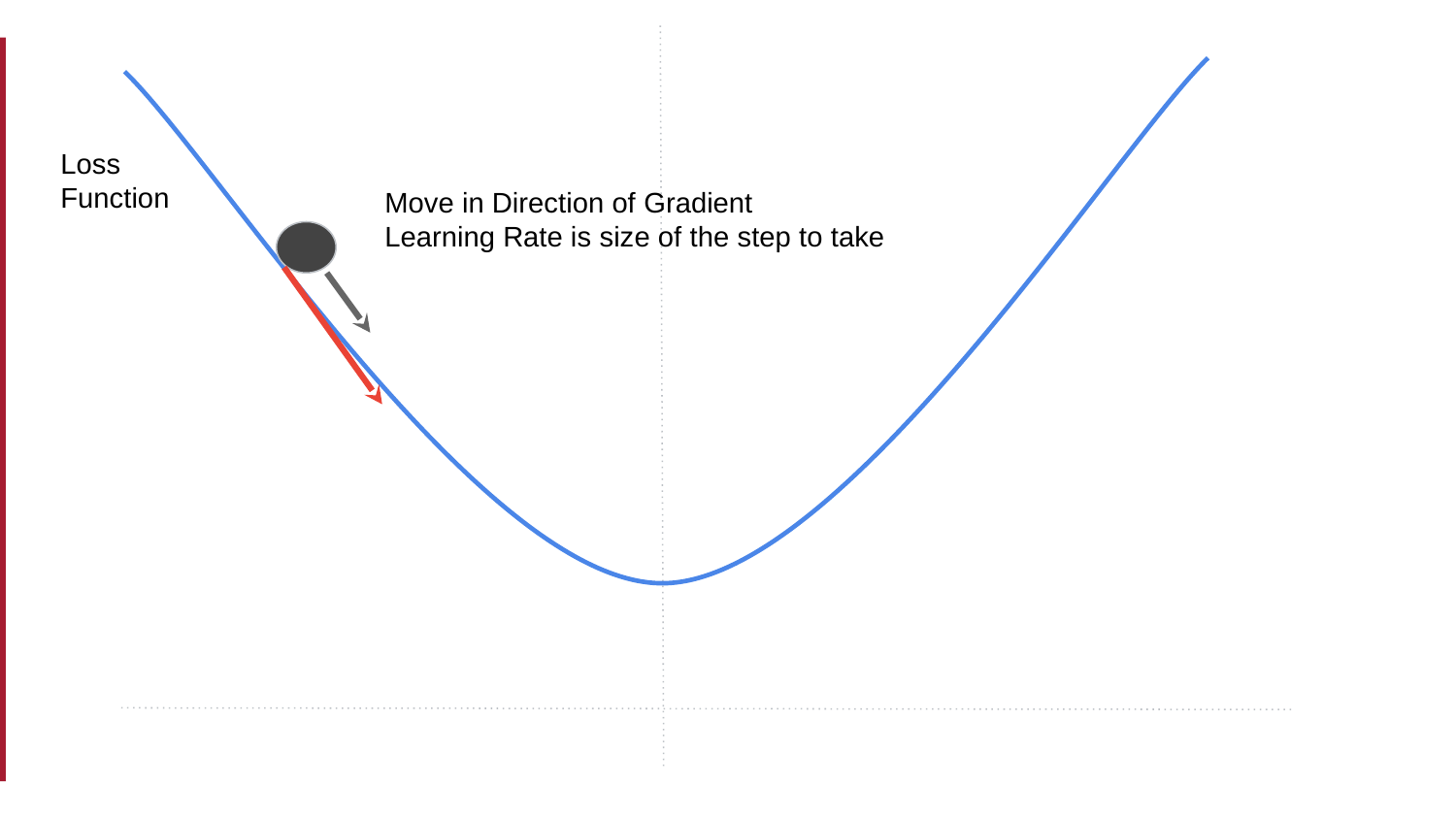

Loss Function
Move in Direction of Gradient
Learning Rate is size of the step to take